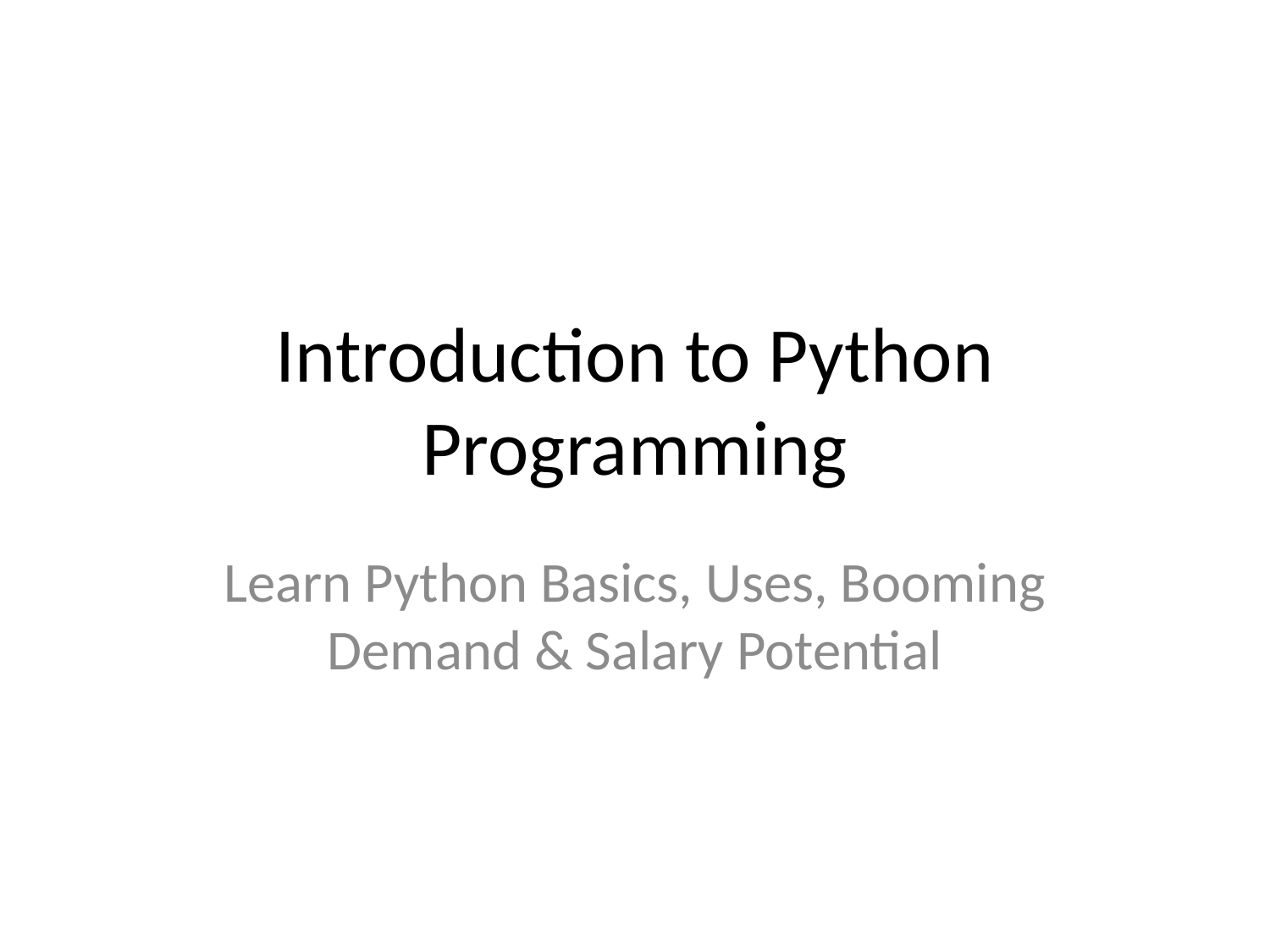

# Introduction to Python Programming
Learn Python Basics, Uses, Booming Demand & Salary Potential